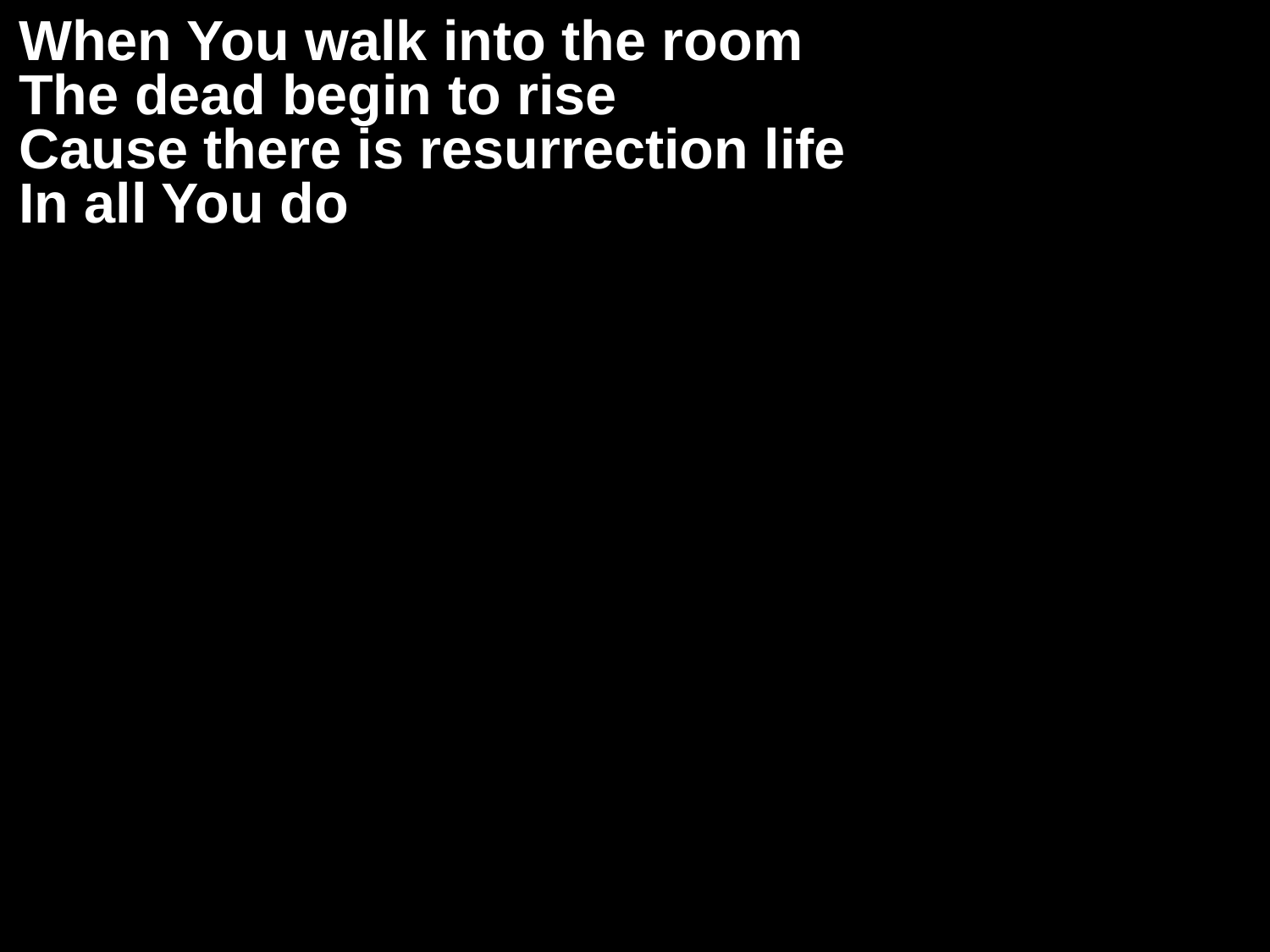

When You walk into the room
The dead begin to rise
Cause there is resurrection life
In all You do